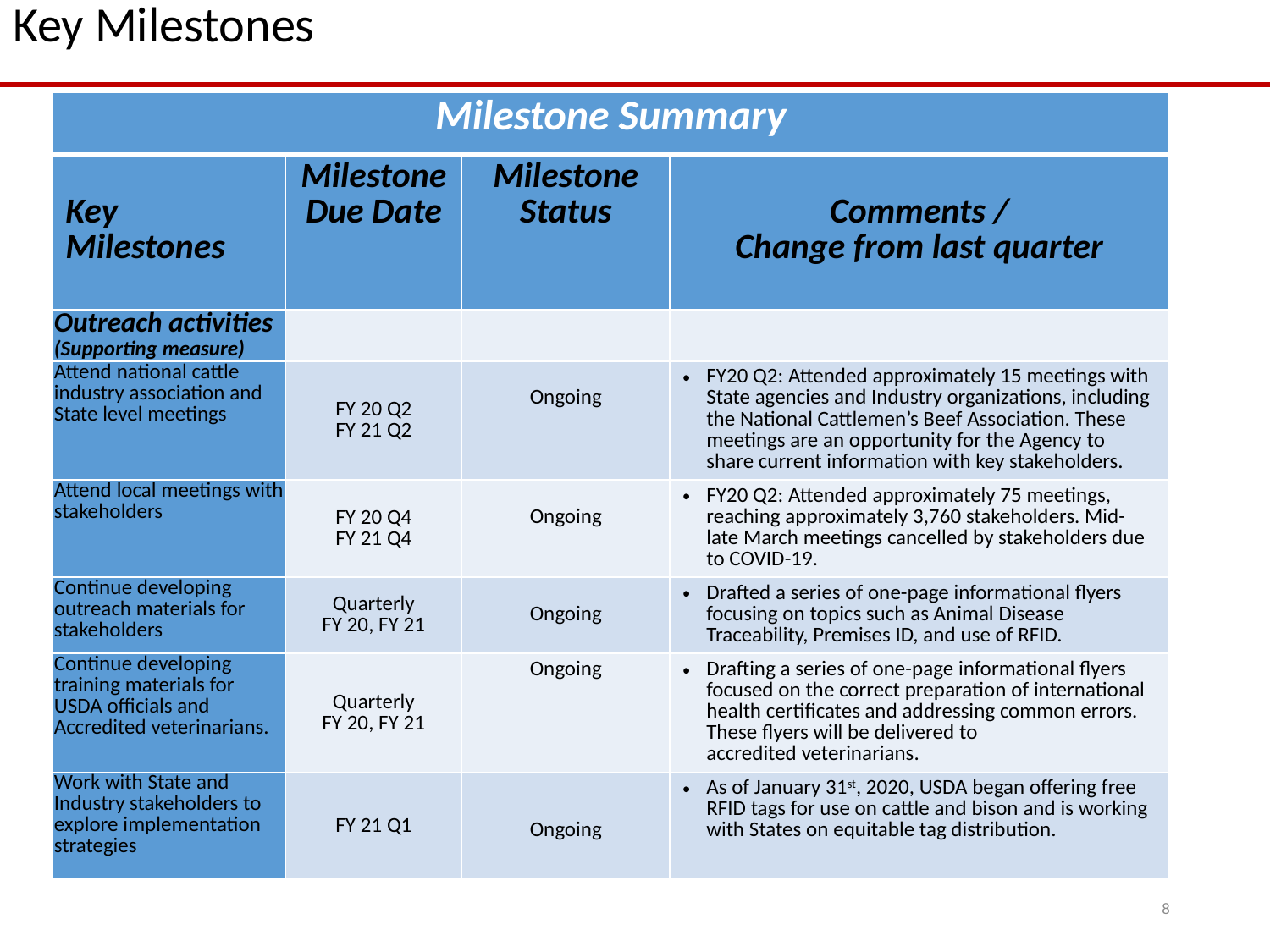

Key Milestones

| Milestone Summary |  |  |  |
| --- | --- | --- | --- |
| Key Milestones | Milestone Due Date | Milestone Status | Comments / Change from last quarter |
| Outreach activities (Supporting measure) |  |  |  |
| Attend national cattle industry association and State level meetings | FY 20 Q2 FY 21 Q2 | Ongoing | FY20 Q2: Attended approximately 15 meetings with State agencies and Industry organizations, including the National Cattlemen’s Beef Association. These meetings are an opportunity for the Agency to share current information with key stakeholders. |
| Attend local meetings with stakeholders | FY 20 Q4 FY 21 Q4 | Ongoing | FY20 Q2: Attended approximately 75 meetings, reaching approximately 3,760 stakeholders. Mid-late March meetings cancelled by stakeholders due to COVID-19. |
| Continue developing  outreach materials for stakeholders | Quarterly FY 20, FY 21 | Ongoing | Drafted a series of one-page informational flyers focusing on topics such as Animal Disease Traceability, Premises ID, and use of RFID. |
| Continue developing training materials for USDA officials and Accredited veterinarians. | Quarterly FY 20, FY 21 | Ongoing | Drafting a series of one-page informational flyers focused on the correct preparation of international health certificates and addressing common errors. These flyers will be delivered to accredited veterinarians. |
| Work with State and Industry stakeholders to explore implementation strategies | FY 21 Q1 | Ongoing | As of January 31st, 2020, USDA began offering free RFID tags for use on cattle and bison and is working with States on equitable tag distribution. |
8